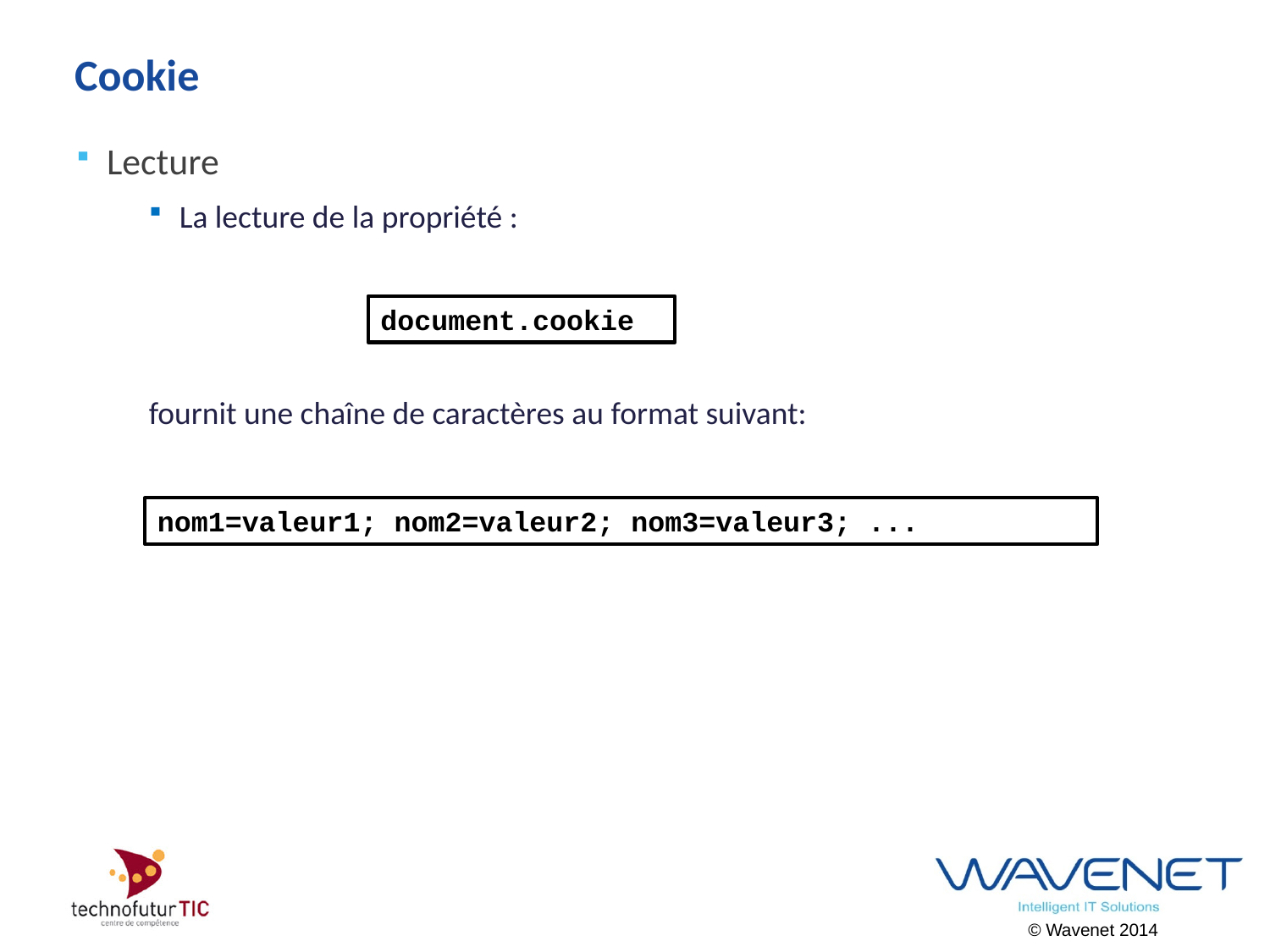

# Cookie
Lecture
La lecture de la propriété :
fournit une chaîne de caractères au format suivant:

document.cookie
nom1=valeur1; nom2=valeur2; nom3=valeur3; ...
© Wavenet 2014